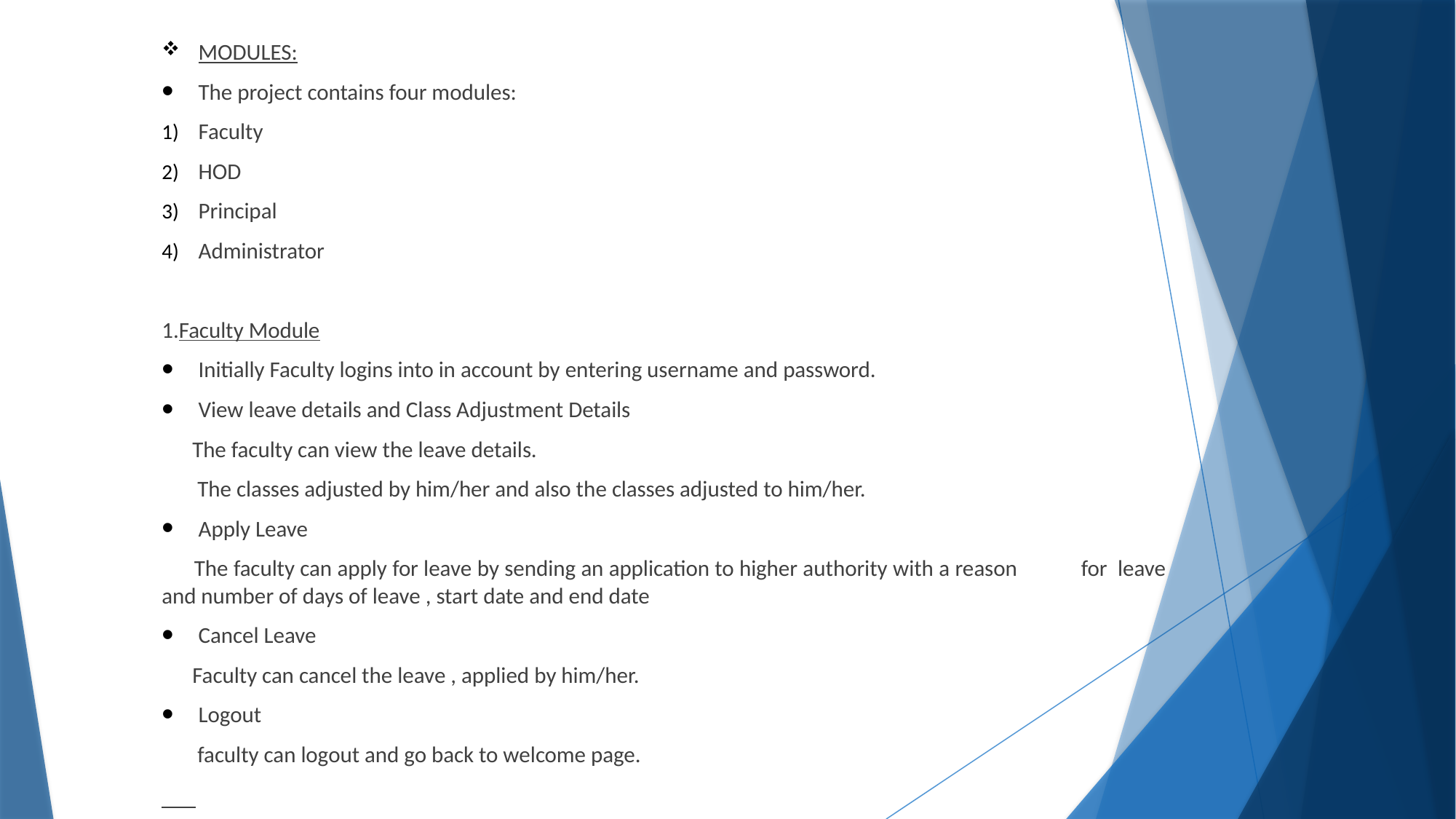

MODULES:
The project contains four modules:
Faculty
HOD
Principal
Administrator

1.Faculty Module
Initially Faculty logins into in account by entering username and password.
View leave details and Class Adjustment Details
      The faculty can view the leave details.
       The classes adjusted by him/her and also the classes adjusted to him/her.
Apply Leave
      The faculty can apply for leave by sending an application to higher authority with a reason            for  leave and number of days of leave , start date and end date
Cancel Leave
      Faculty can cancel the leave , applied by him/her.
Logout
       faculty can logout and go back to welcome page.